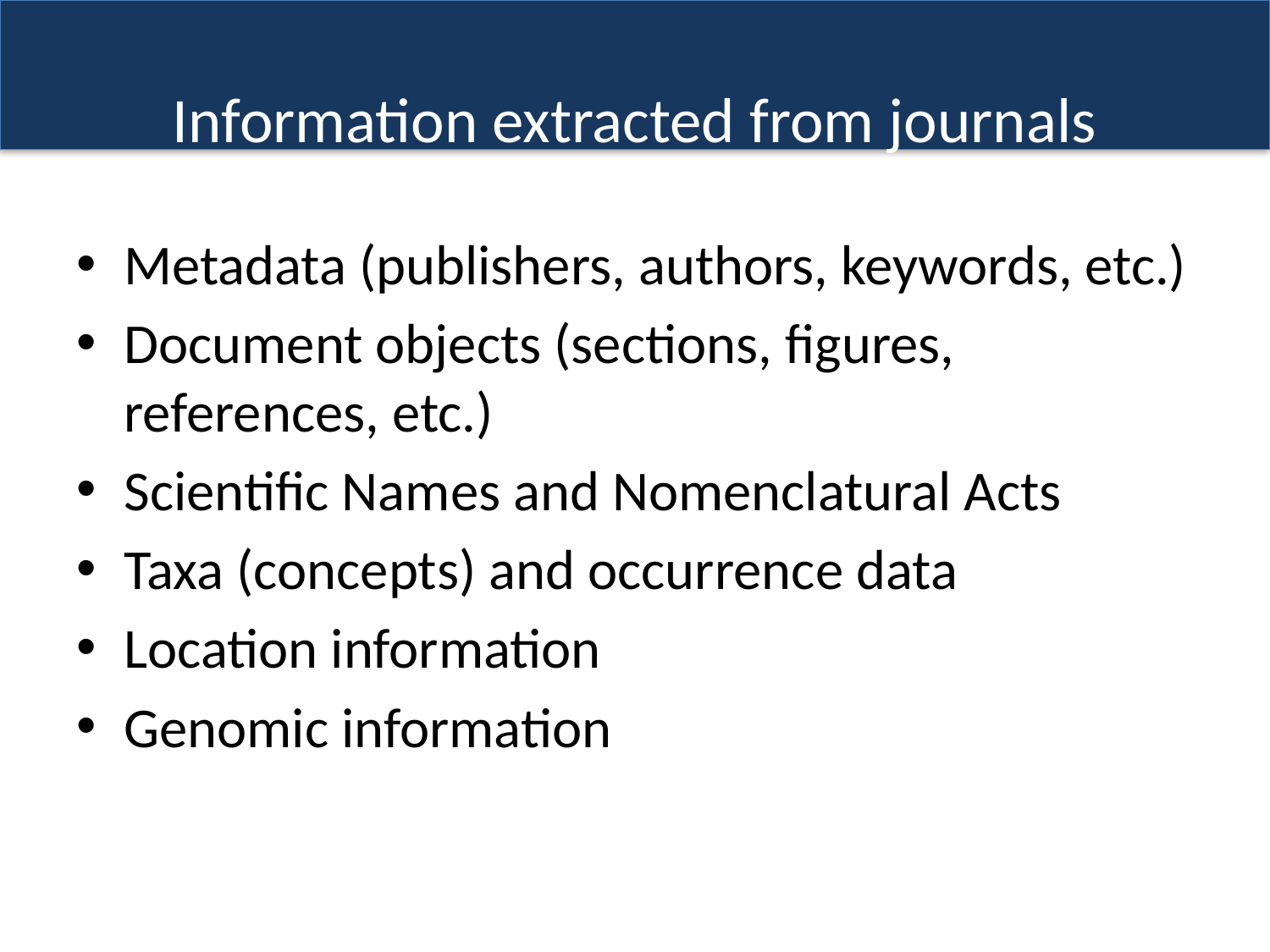

# Information extracted from journals
Metadata (publishers, authors, keywords, etc.)
Document objects (sections, figures, references, etc.)
Scientific Names and Nomenclatural Acts
Taxa (concepts) and occurrence data
Location information
Genomic information